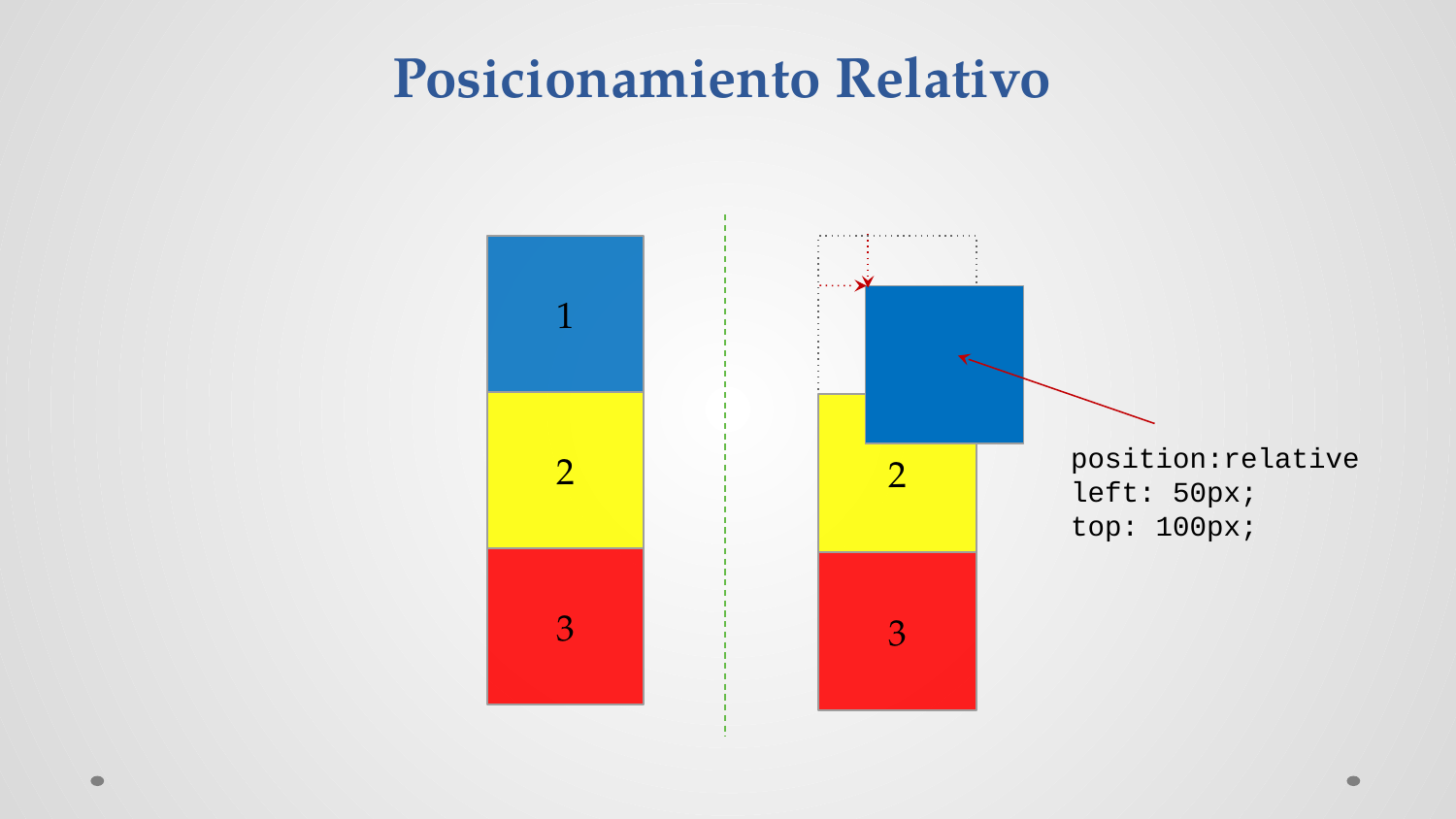

Posicionamiento Relativo
1

2
2
position:relative
left: 50px;
top: 100px;
3
3